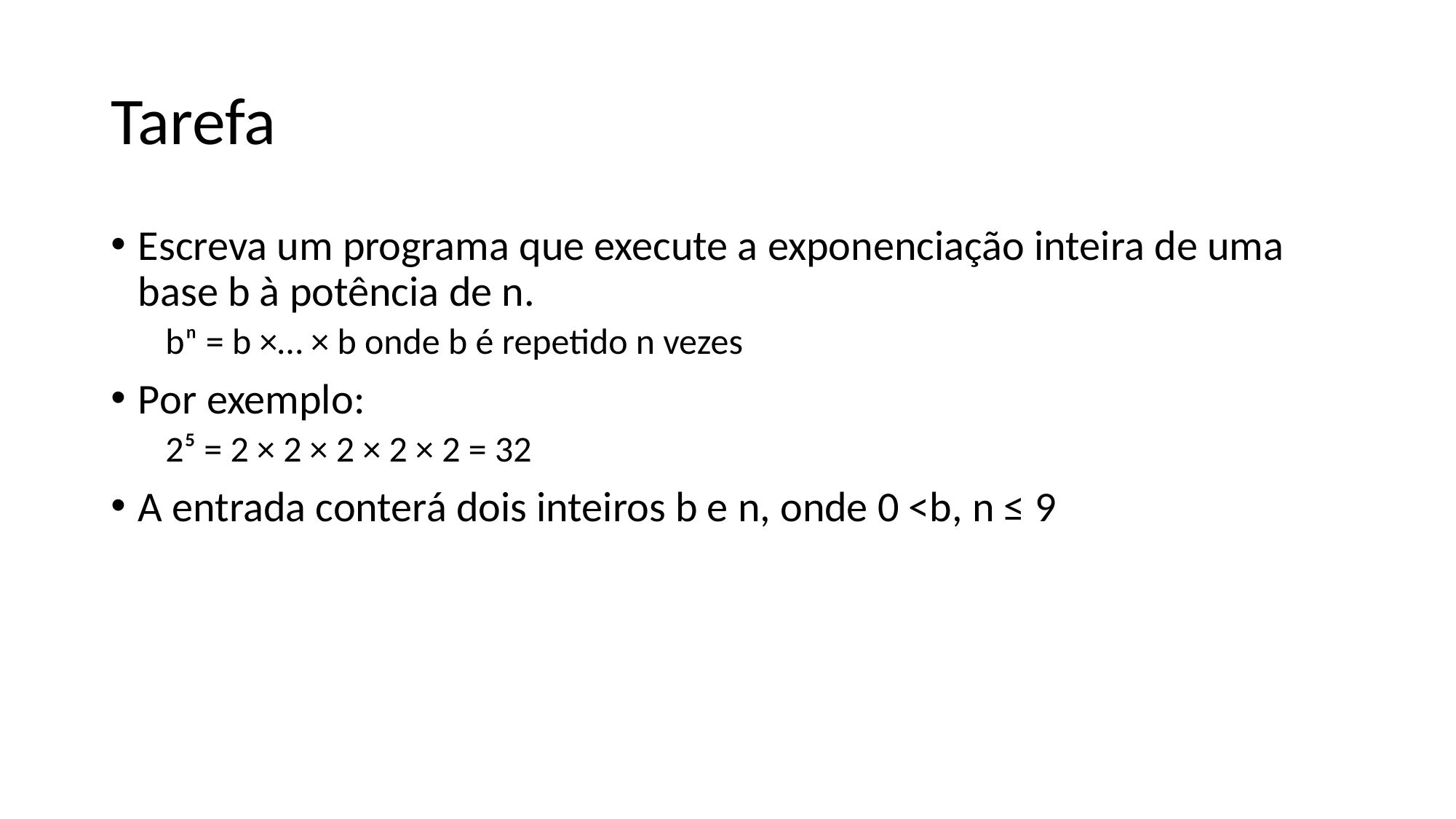

# Tarefa
Escreva um programa que execute a exponenciação inteira de uma base b à potência de n.
bⁿ = b ×… × b onde b é repetido n vezes
Por exemplo:
2⁵ = 2 × 2 × 2 × 2 × 2 = 32
A entrada conterá dois inteiros b e n, onde 0 <b, n ≤ 9